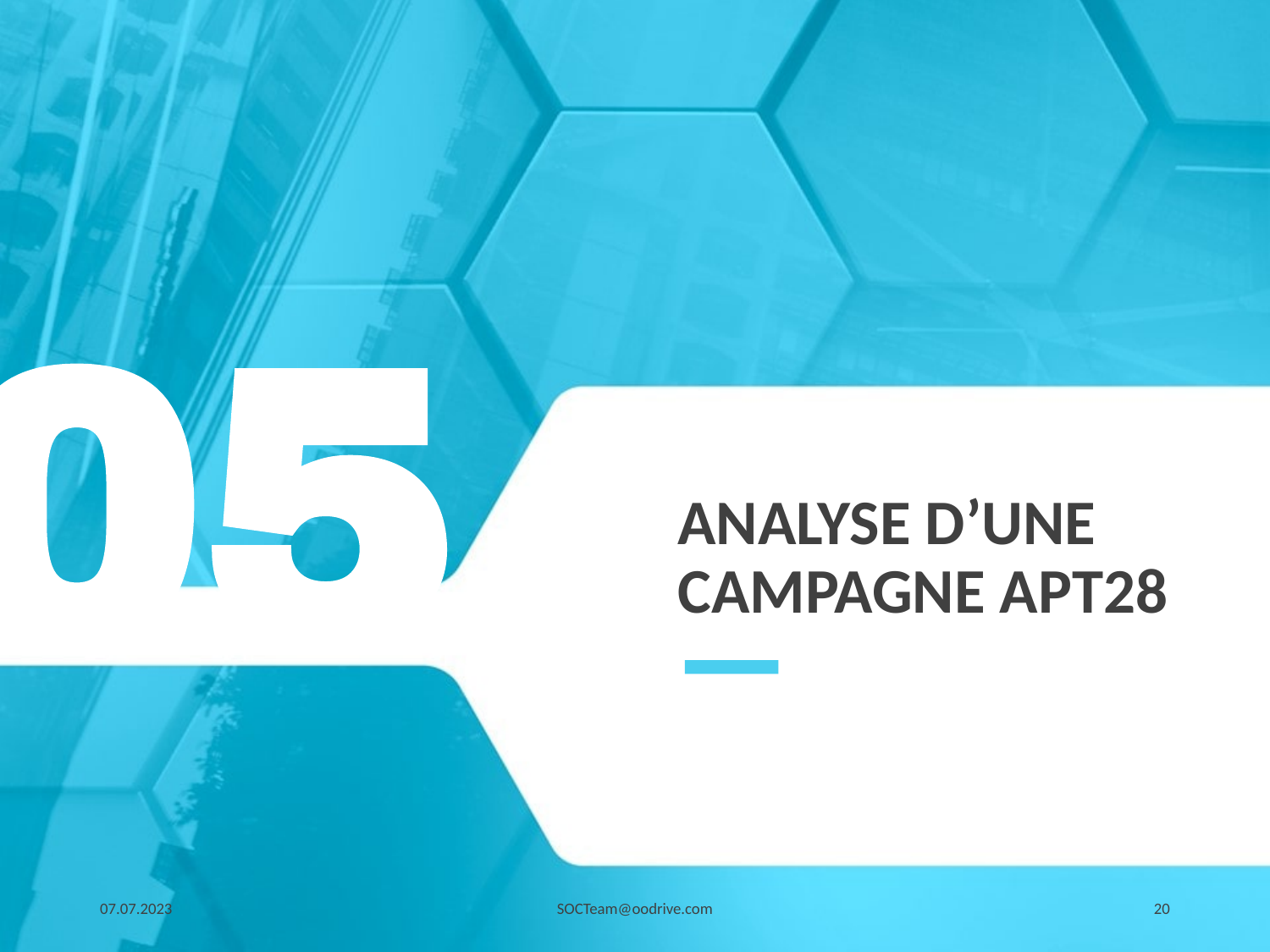

05
# Analyse d’une campagne APT28
07.07.2023
SOCTeam@oodrive.com
20